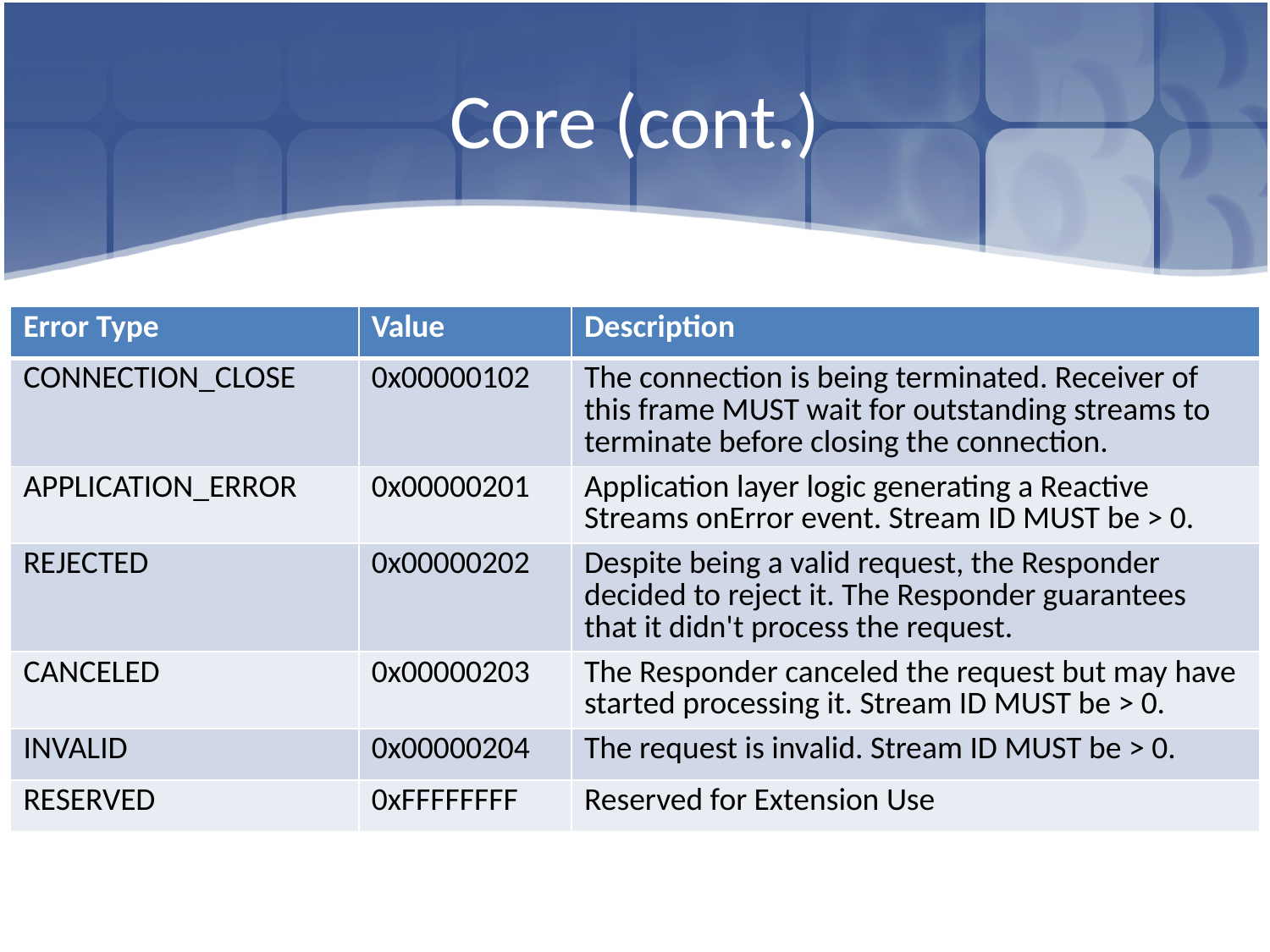

# Core (cont.)
| Error Type | Value | Description |
| --- | --- | --- |
| CONNECTION\_CLOSE | 0x00000102 | The connection is being terminated. Receiver of this frame MUST wait for outstanding streams to terminate before closing the connection. |
| APPLICATION\_ERROR | 0x00000201 | Application layer logic generating a Reactive Streams onError event. Stream ID MUST be > 0. |
| REJECTED | 0x00000202 | Despite being a valid request, the Responder decided to reject it. The Responder guarantees that it didn't process the request. |
| CANCELED | 0x00000203 | The Responder canceled the request but may have started processing it. Stream ID MUST be > 0. |
| INVALID | 0x00000204 | The request is invalid. Stream ID MUST be > 0. |
| RESERVED | 0xFFFFFFFF | Reserved for Extension Use |